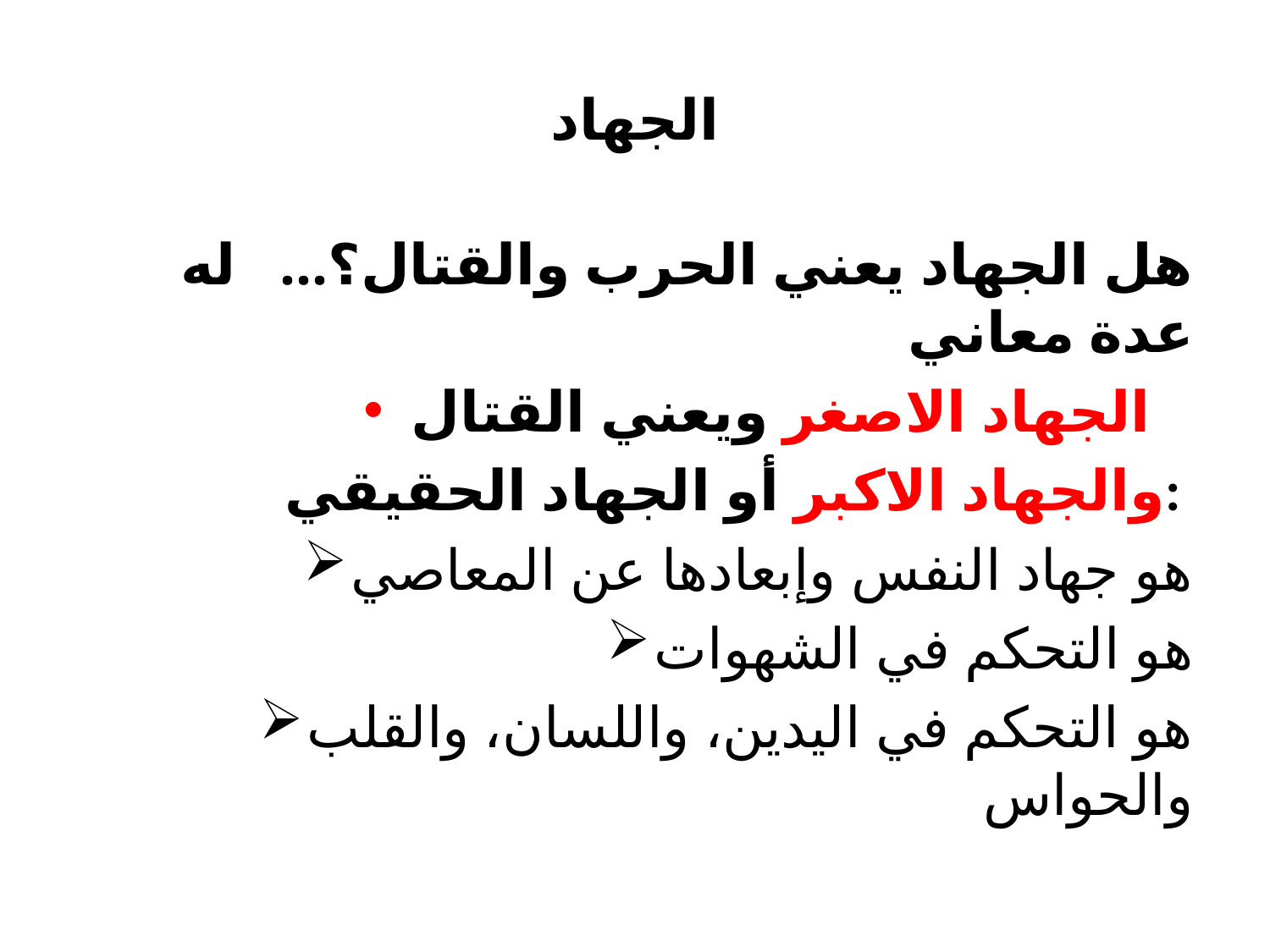

# الجهاد
هل الجهاد يعني الحرب والقتال؟...   له عدة معاني
الجهاد الاصغر ويعني القتال
والجهاد الاكبر أو الجهاد الحقيقي:
هو جهاد النفس وإبعادها عن المعاصي
هو التحكم في الشهوات
هو التحكم في اليدين، واللسان، والقلب والحواس